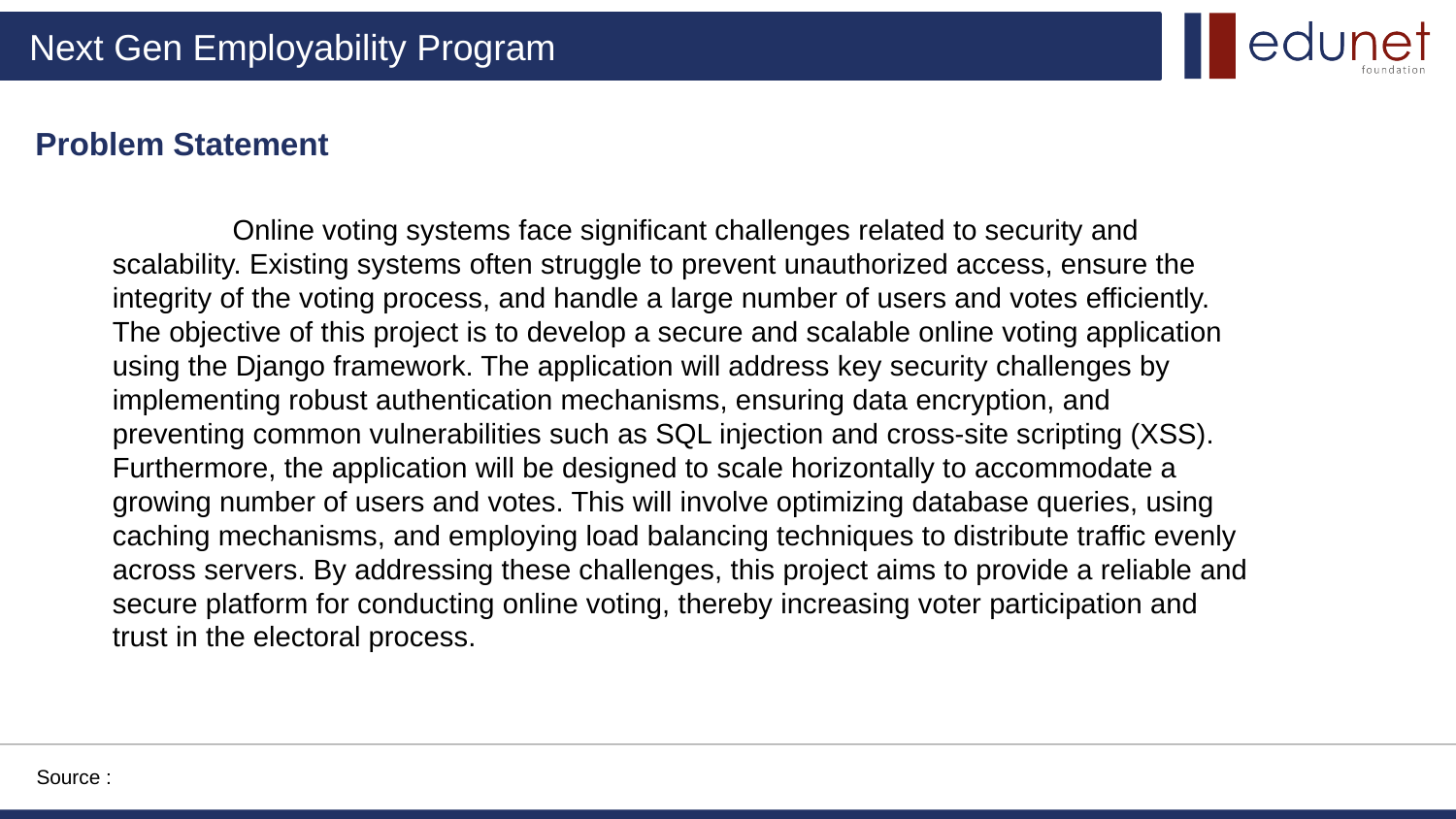

Problem Statement
               Online voting systems face significant challenges related to security and scalability. Existing systems often struggle to prevent unauthorized access, ensure the integrity of the voting process, and handle a large number of users and votes efficiently. The objective of this project is to develop a secure and scalable online voting application using the Django framework. The application will address key security challenges by implementing robust authentication mechanisms, ensuring data encryption, and preventing common vulnerabilities such as SQL injection and cross-site scripting (XSS). Furthermore, the application will be designed to scale horizontally to accommodate a growing number of users and votes. This will involve optimizing database queries, using caching mechanisms, and employing load balancing techniques to distribute traffic evenly across servers. By addressing these challenges, this project aims to provide a reliable and secure platform for conducting online voting, thereby increasing voter participation and trust in the electoral process.
Source :